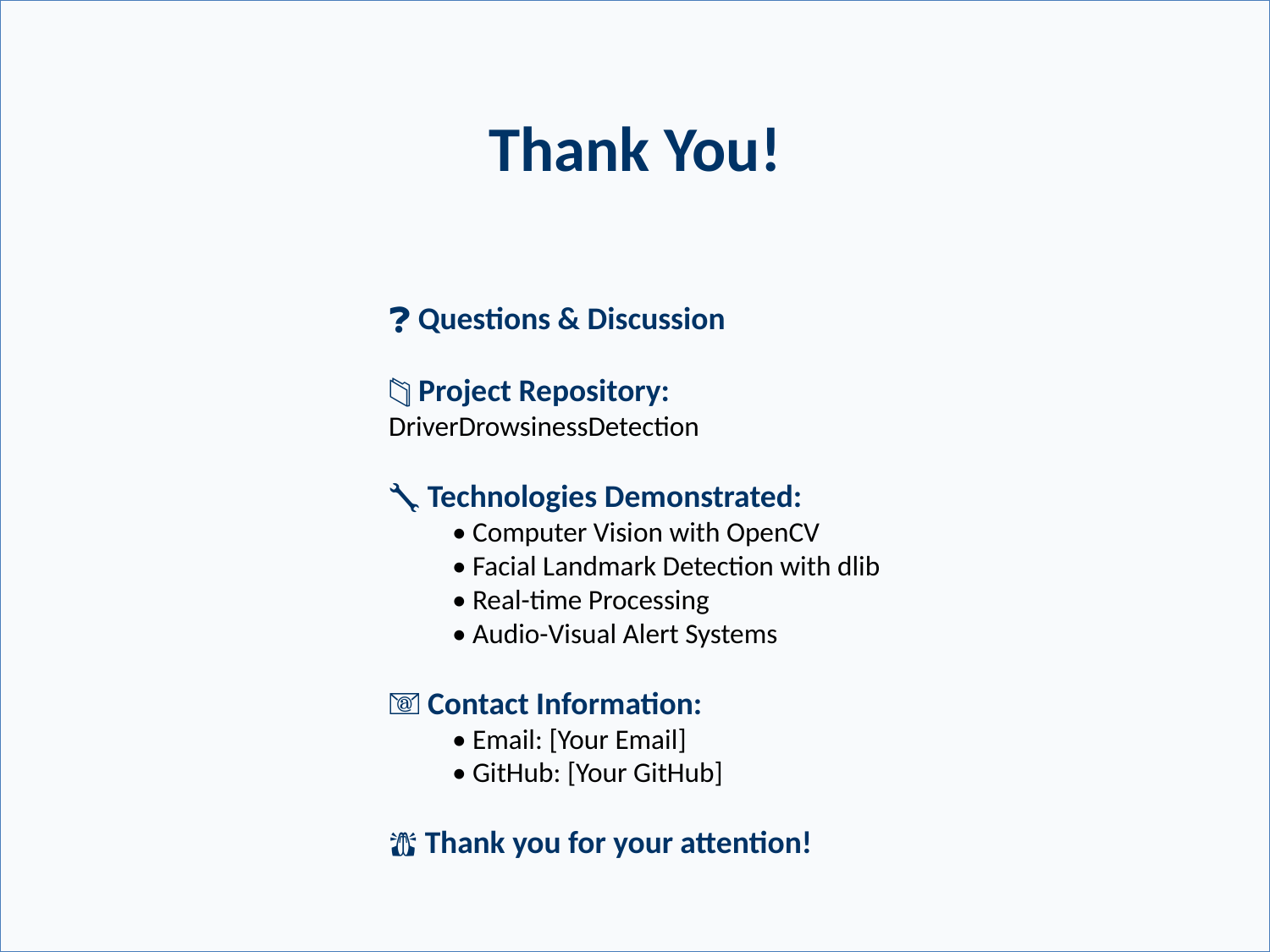

Thank You!

❓ Questions & Discussion

📁 Project Repository:
DriverDrowsinessDetection

🔧 Technologies Demonstrated:
• Computer Vision with OpenCV
• Facial Landmark Detection with dlib
• Real-time Processing
• Audio-Visual Alert Systems

📧 Contact Information:
• Email: [Your Email]
• GitHub: [Your GitHub]

🙏 Thank you for your attention!